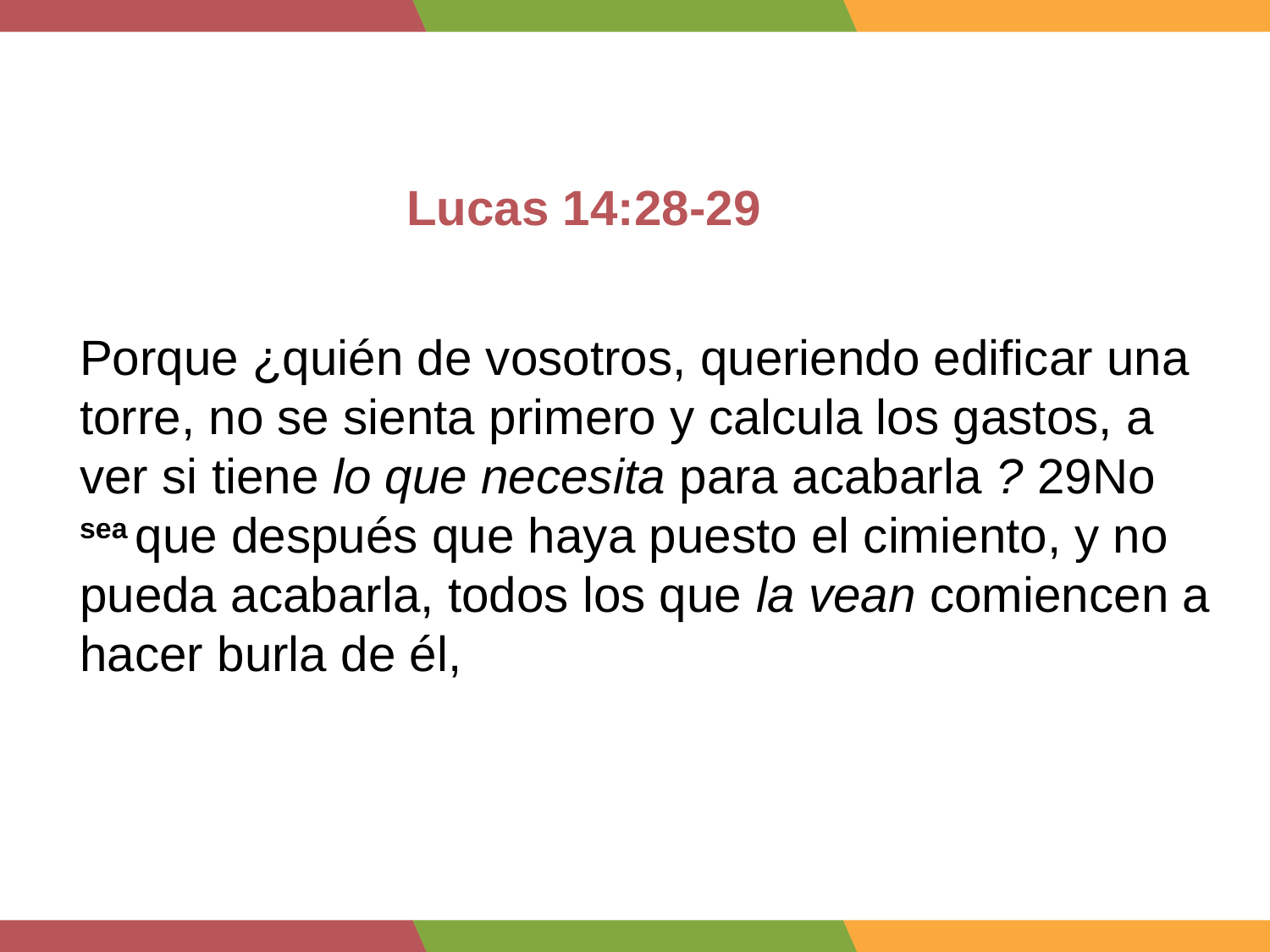

Lucas 14:28-29
Porque ¿quién de vosotros, queriendo edificar una torre, no se sienta primero y calcula los gastos, a ver si tiene lo que necesita para acabarla ? 29No sea que después que haya puesto el cimiento, y no pueda acabarla, todos los que la vean comiencen a hacer burla de él,